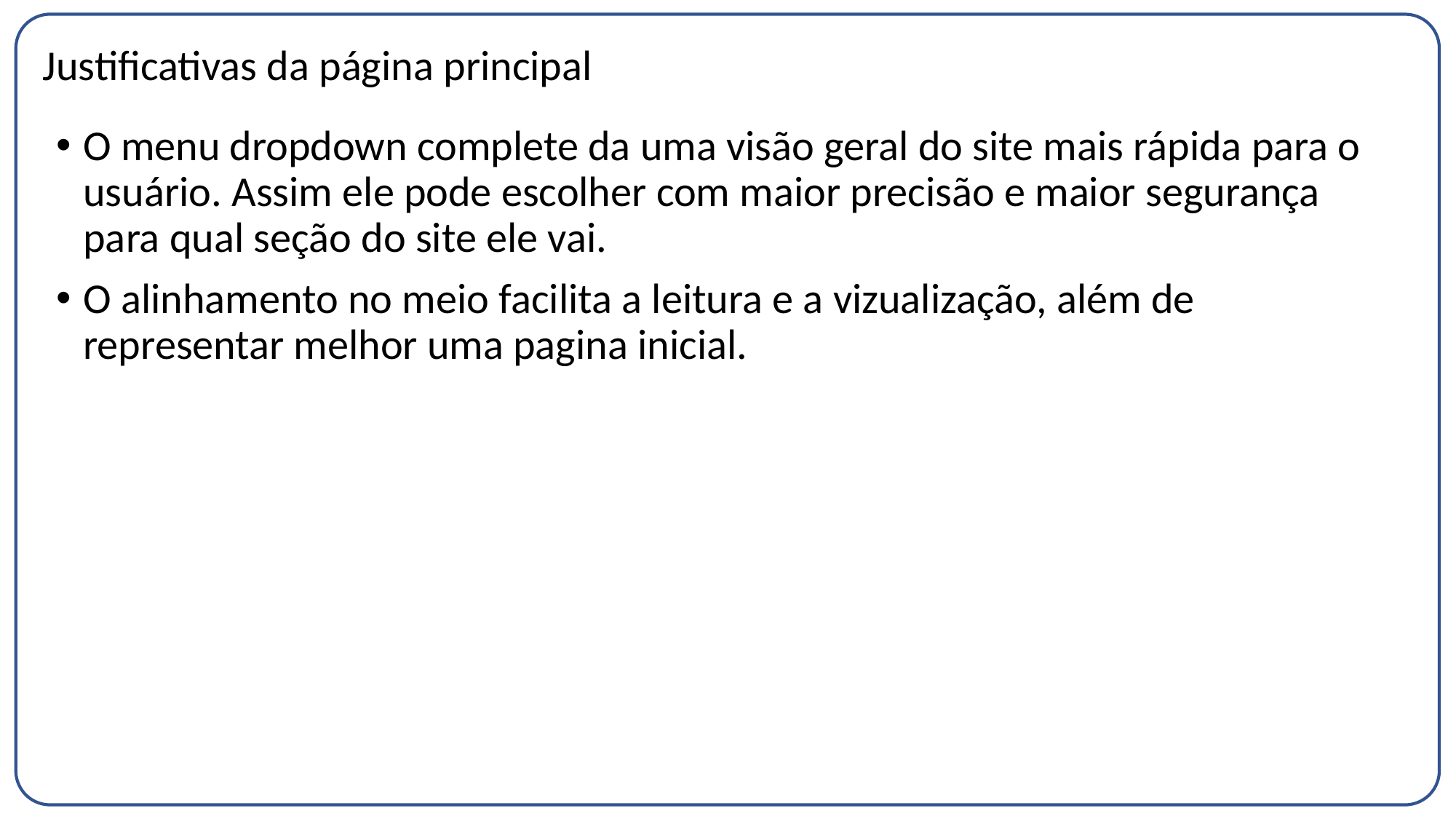

# Justificativas da página principal
O menu dropdown complete da uma visão geral do site mais rápida para o usuário. Assim ele pode escolher com maior precisão e maior segurança para qual seção do site ele vai.
O alinhamento no meio facilita a leitura e a vizualização, além de representar melhor uma pagina inicial.